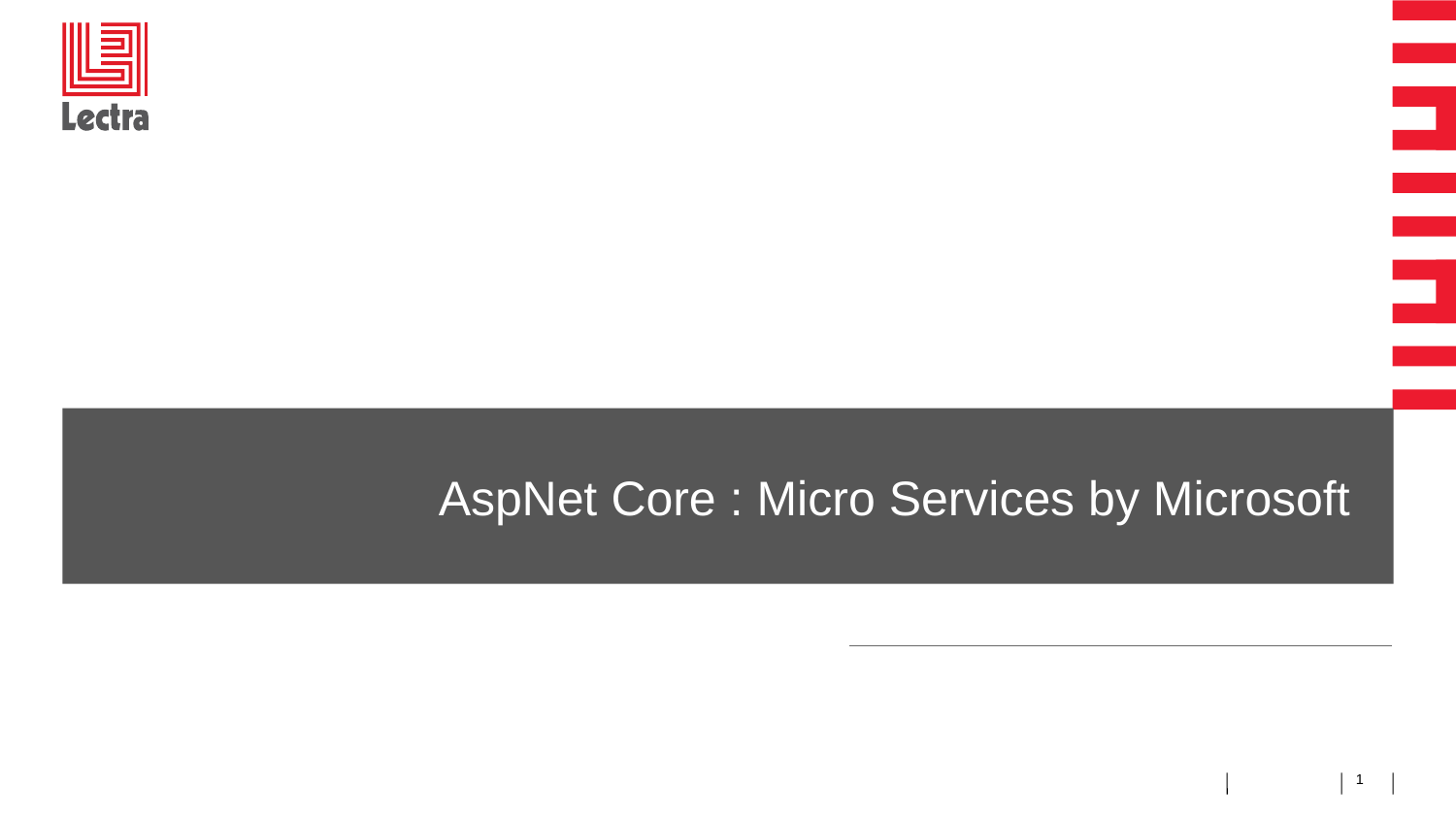

# AspNet Core : Micro Services by Microsoft
1